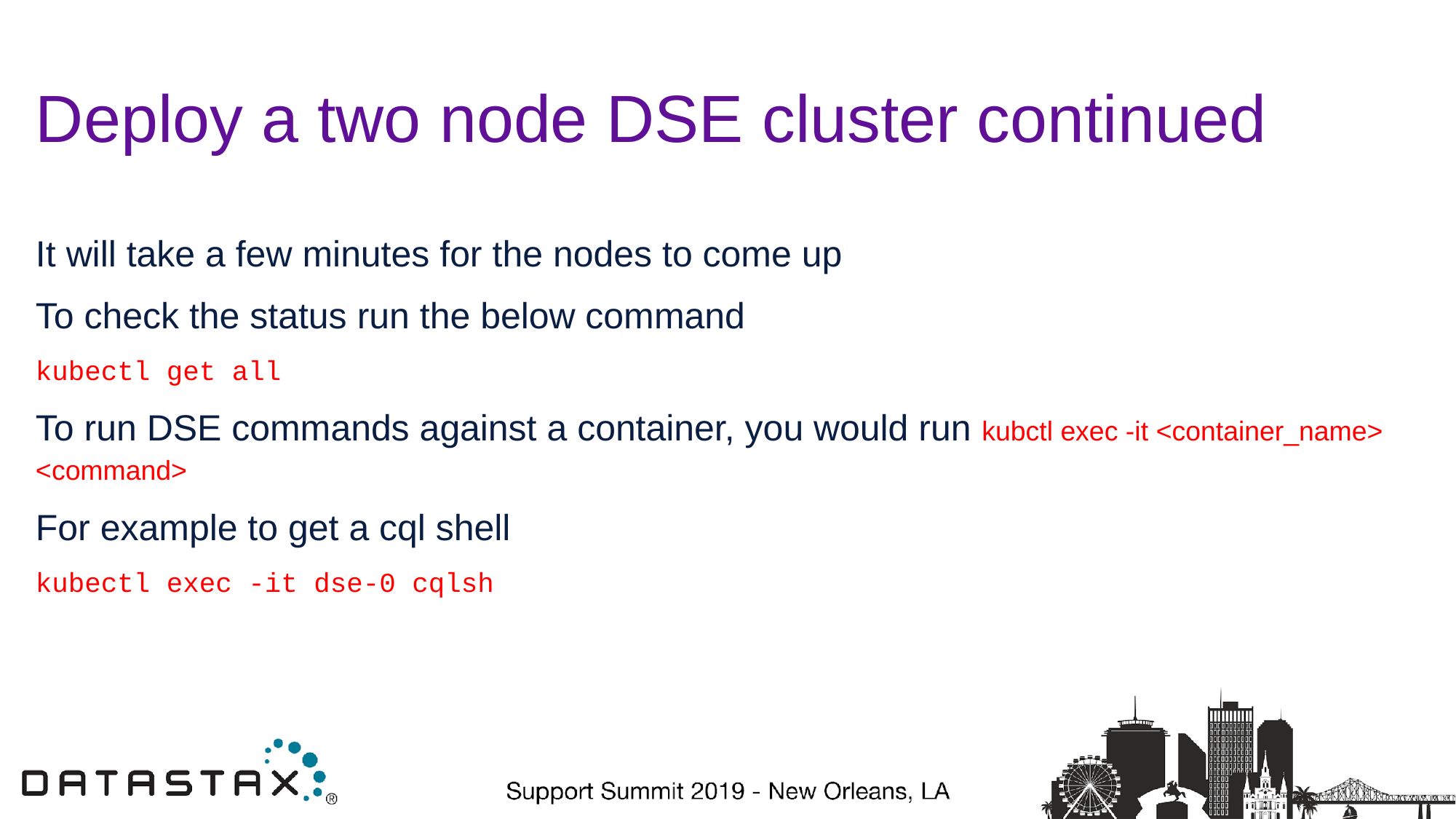

# Deploy a two node DSE cluster continued
It will take a few minutes for the nodes to come up
To check the status run the below command
kubectl get all
To run DSE commands against a container, you would run kubctl exec -it <container_name> <command>
For example to get a cql shell
kubectl exec -it dse-0 cqlsh